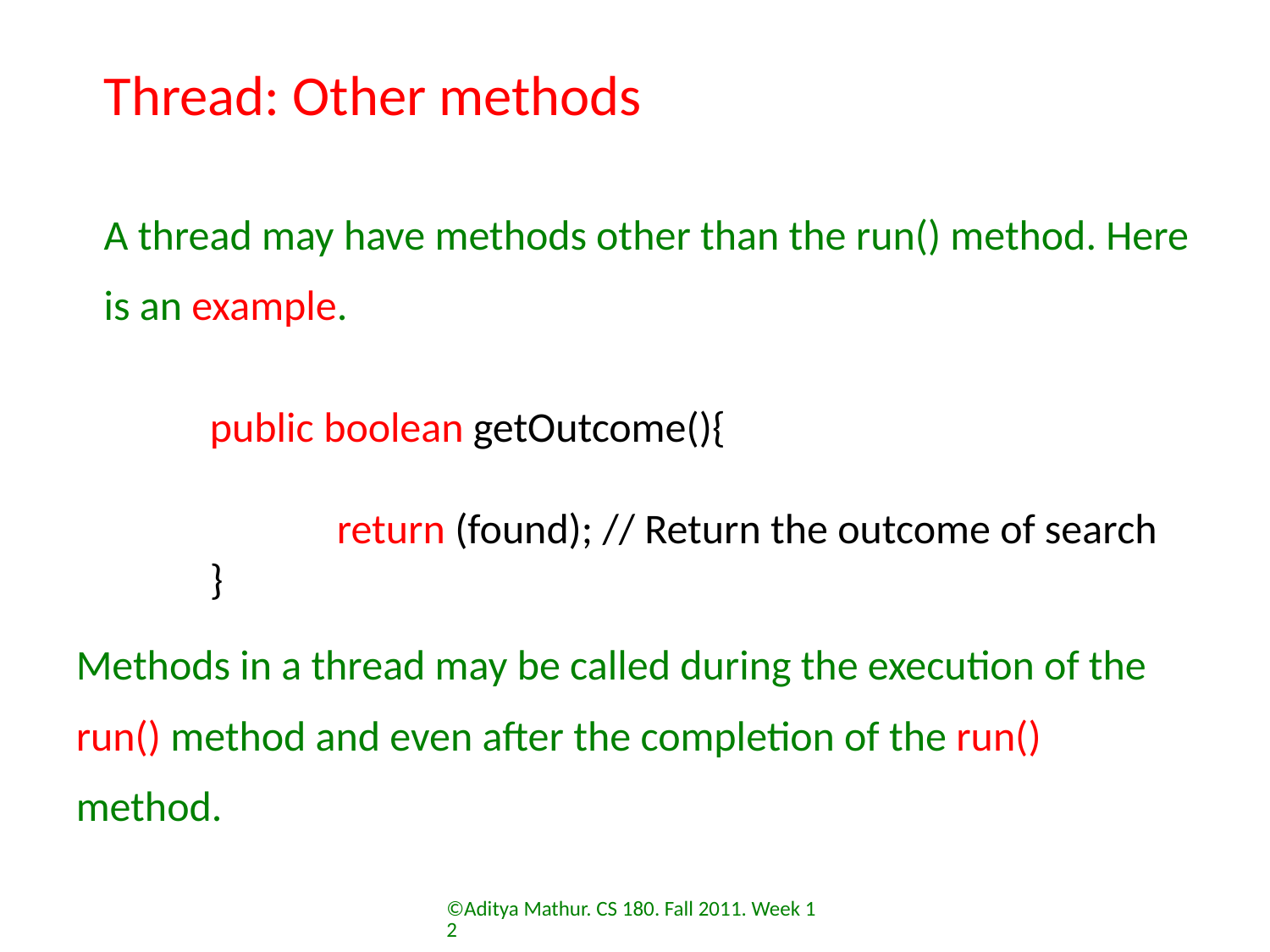

# Thread: Other methods
A thread may have methods other than the run() method. Here is an example.
public boolean getOutcome(){

	return (found); // Return the outcome of search
}
Methods in a thread may be called during the execution of the run() method and even after the completion of the run() method.
©Aditya Mathur. CS 180. Fall 2011. Week 12